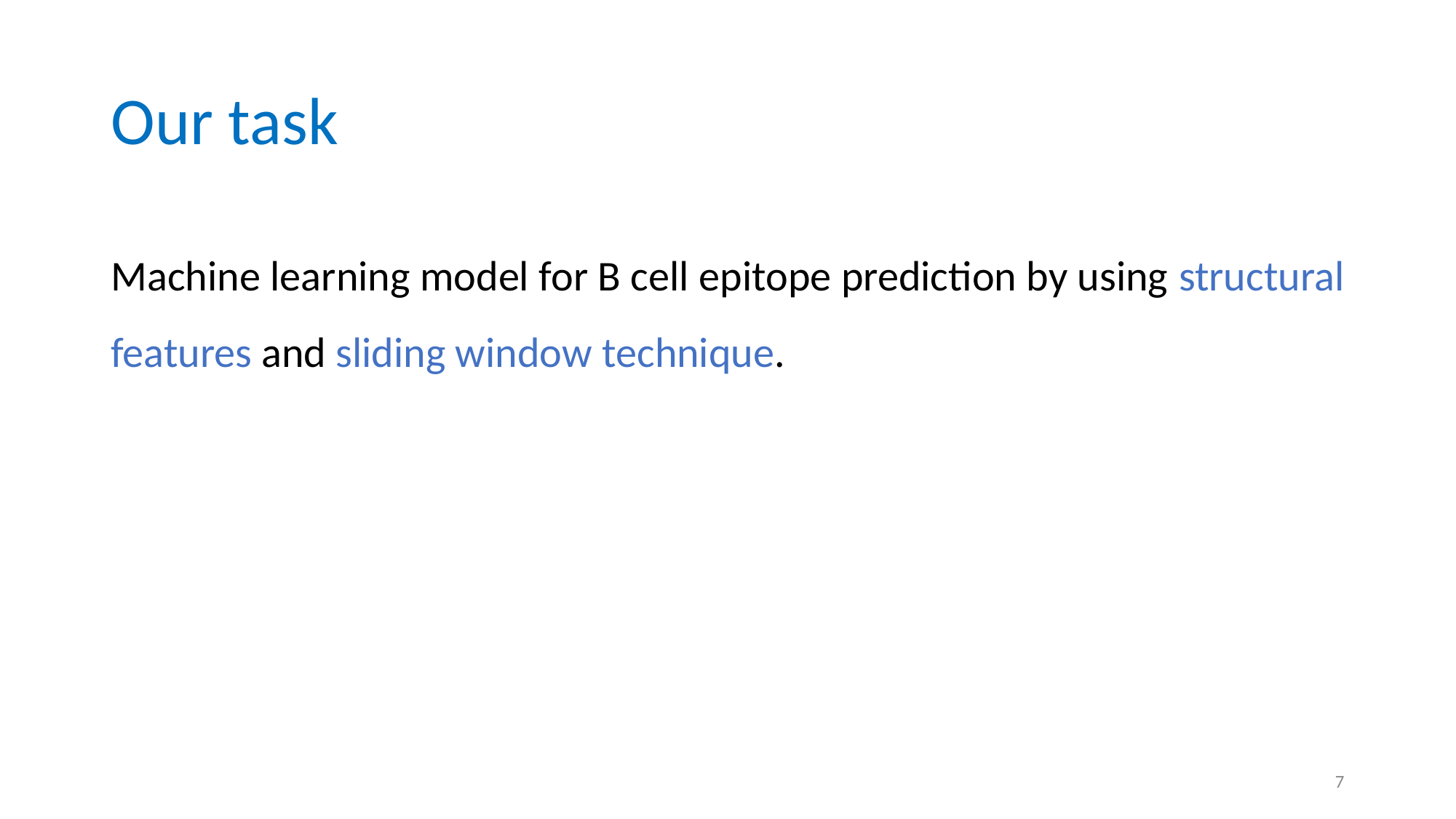

# Our task
Machine learning model for B cell epitope prediction by using structural features and sliding window technique.
7